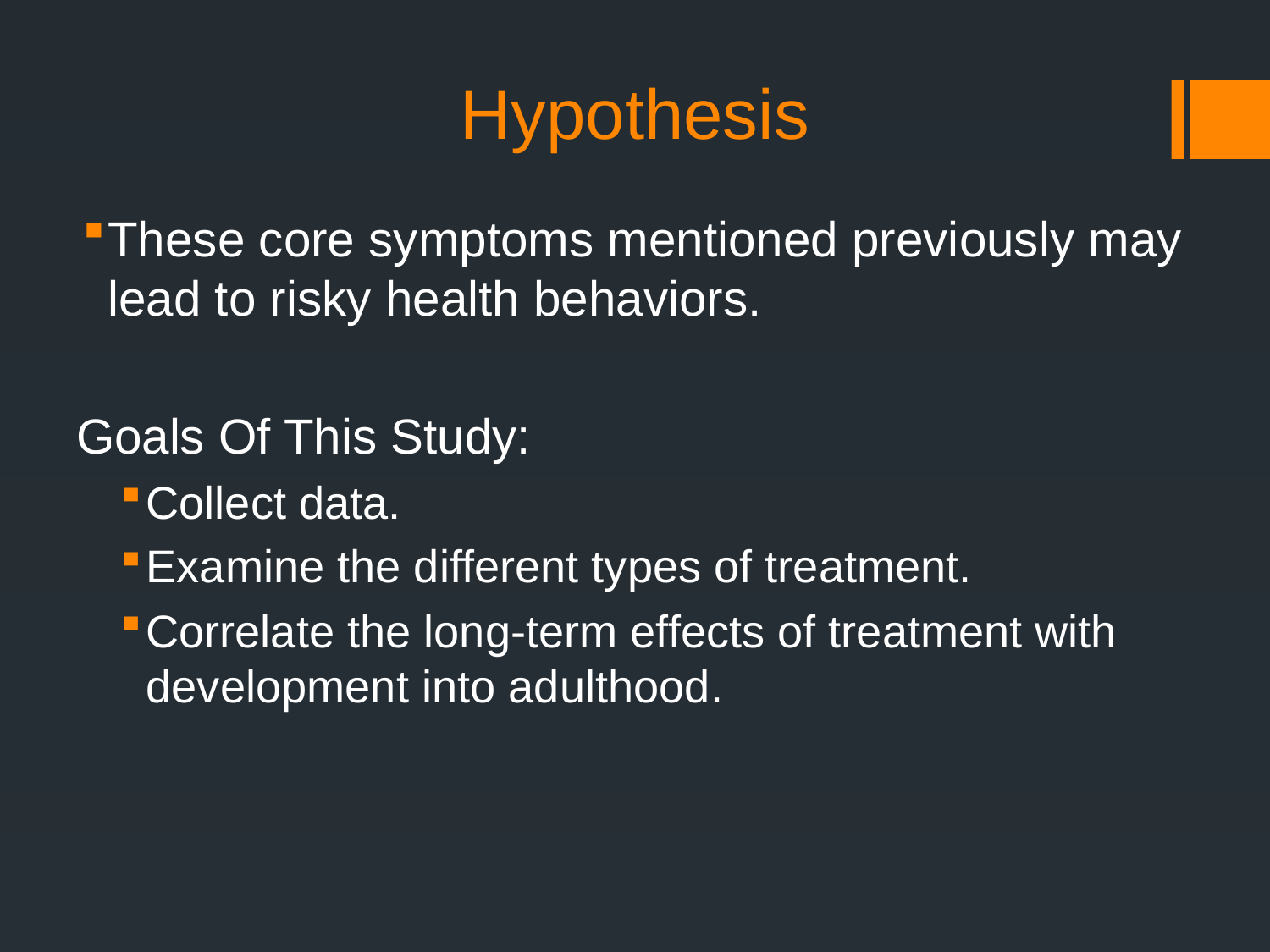

# Hypothesis
These core symptoms mentioned previously may lead to risky health behaviors.

Goals Of This Study:
Collect data.
Examine the different types of treatment.
Correlate the long-term effects of treatment with development into adulthood.